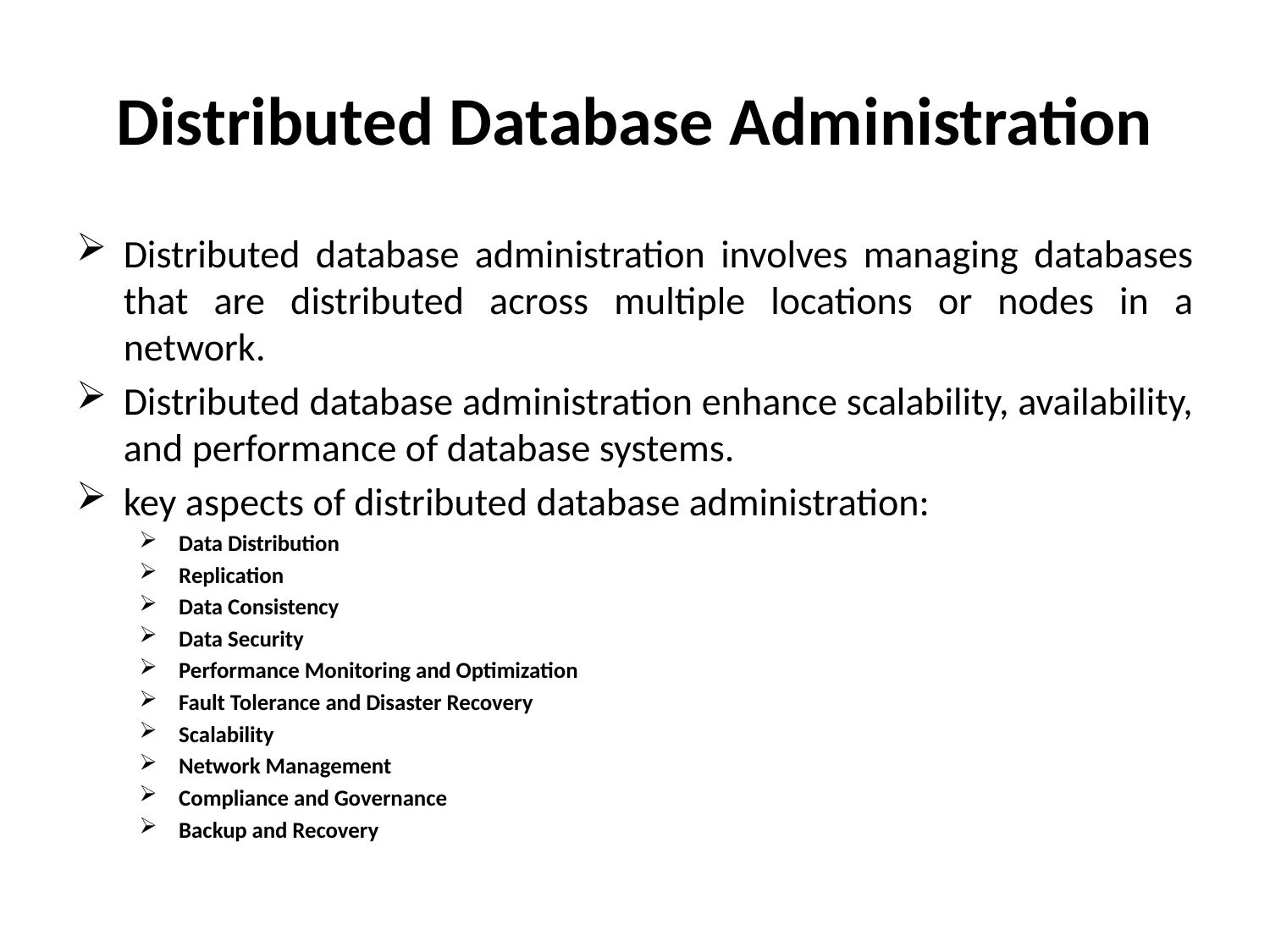

# Distributed Database Administration
Distributed database administration involves managing databases that are distributed across multiple locations or nodes in a network.
Distributed database administration enhance scalability, availability, and performance of database systems.
key aspects of distributed database administration:
Data Distribution
Replication
Data Consistency
Data Security
Performance Monitoring and Optimization
Fault Tolerance and Disaster Recovery
Scalability
Network Management
Compliance and Governance
Backup and Recovery